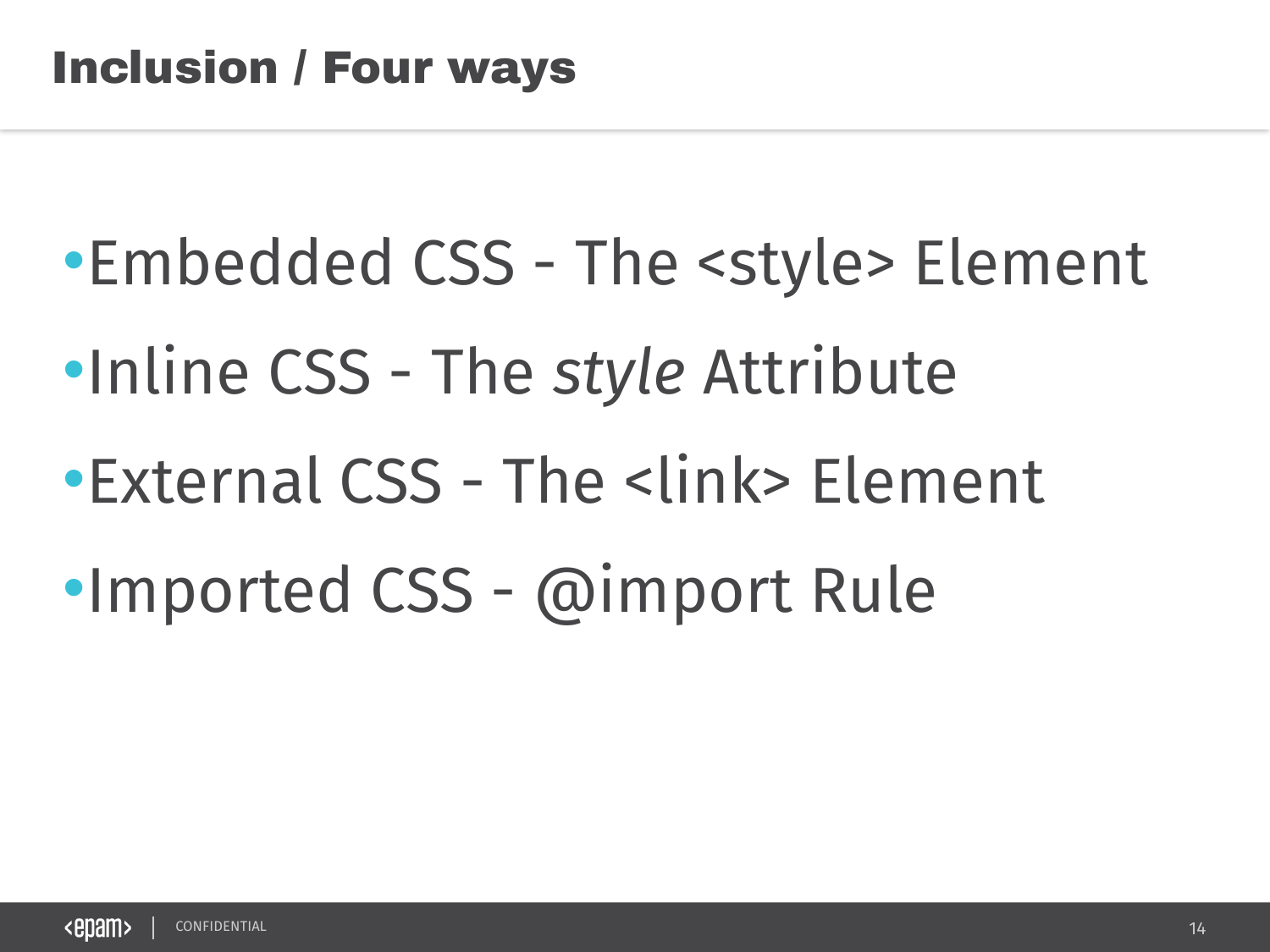

Inclusion / Four ways
Embedded CSS - The <style> Element
Inline CSS - The style Attribute
External CSS - The <link> Element
Imported CSS - @import Rule